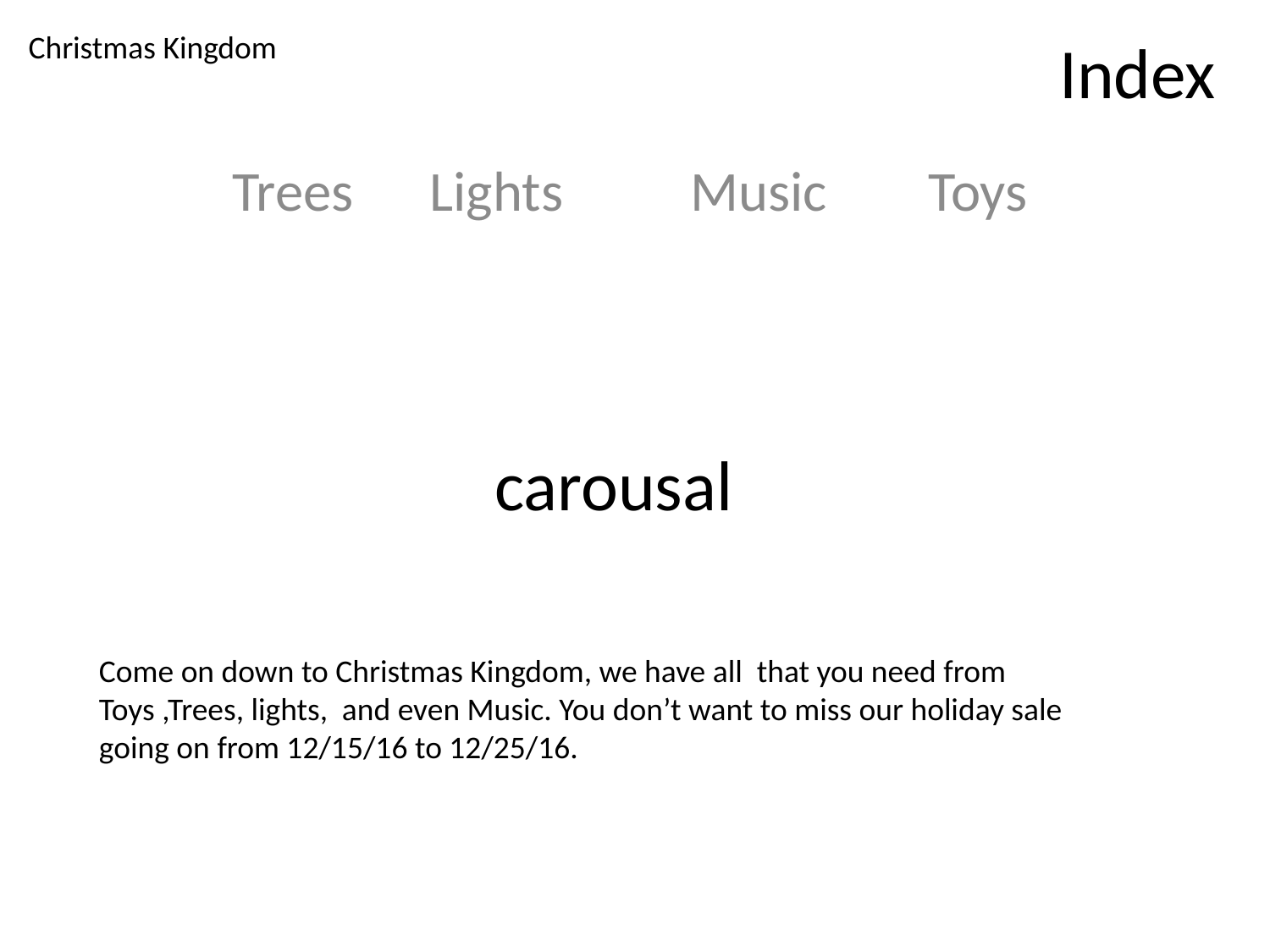

Christmas Kingdom
# Index
Trees      Lights          Music        Toys

carousal
Come on down to Christmas Kingdom, we have all  that you need from Toys ,Trees, lights,  and even Music. You don’t want to miss our holiday sale going on from 12/15/16 to 12/25/16.